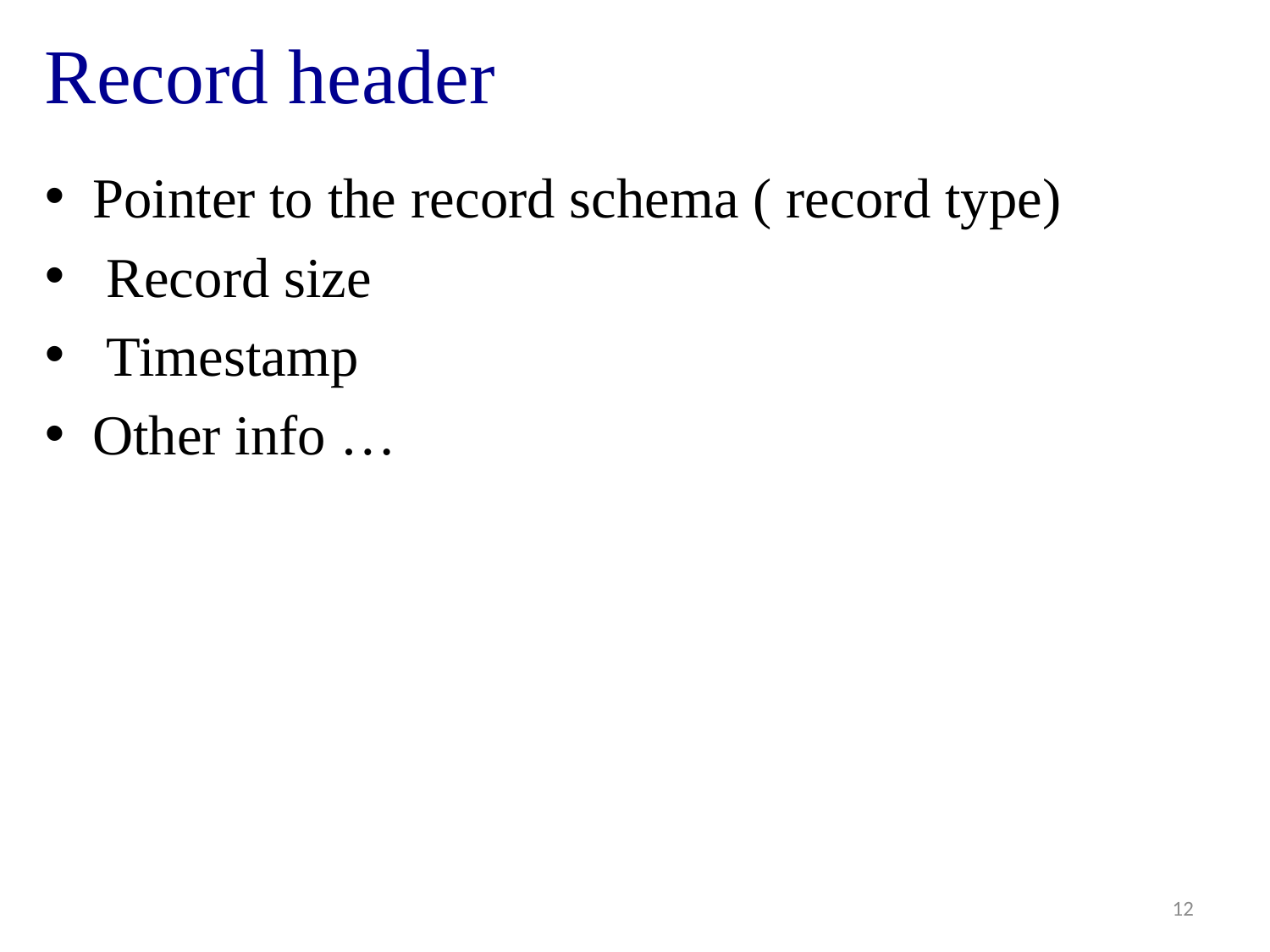

# Record header
Pointer to the record schema ( record type)
 Record size
 Timestamp
Other info …
12